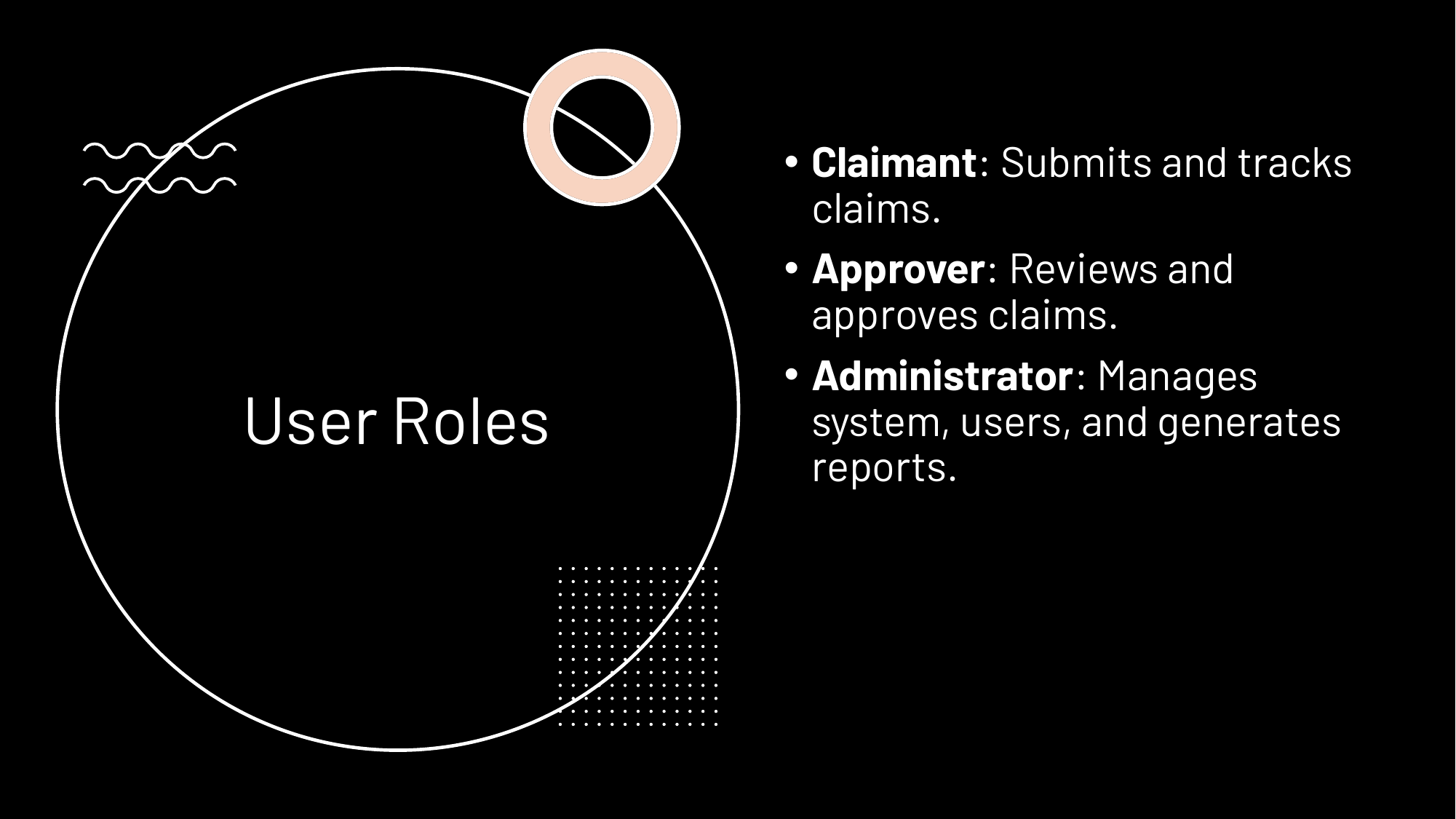

Claimant: Submits and tracks claims.
Approver: Reviews and approves claims.
Administrator: Manages system, users, and generates reports.

# User Roles